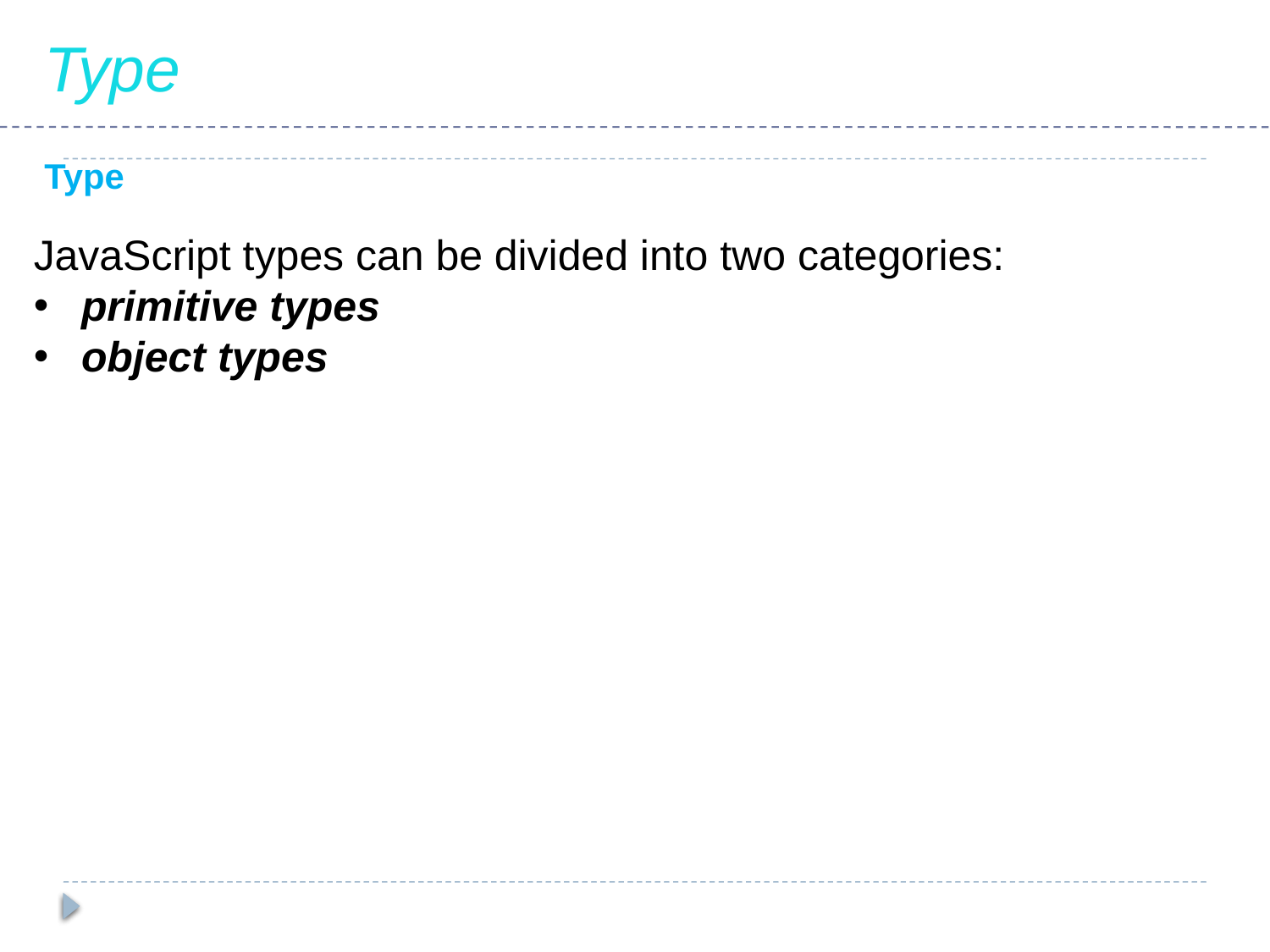

Type
Type
JavaScript types can be divided into two categories:
primitive types
object types